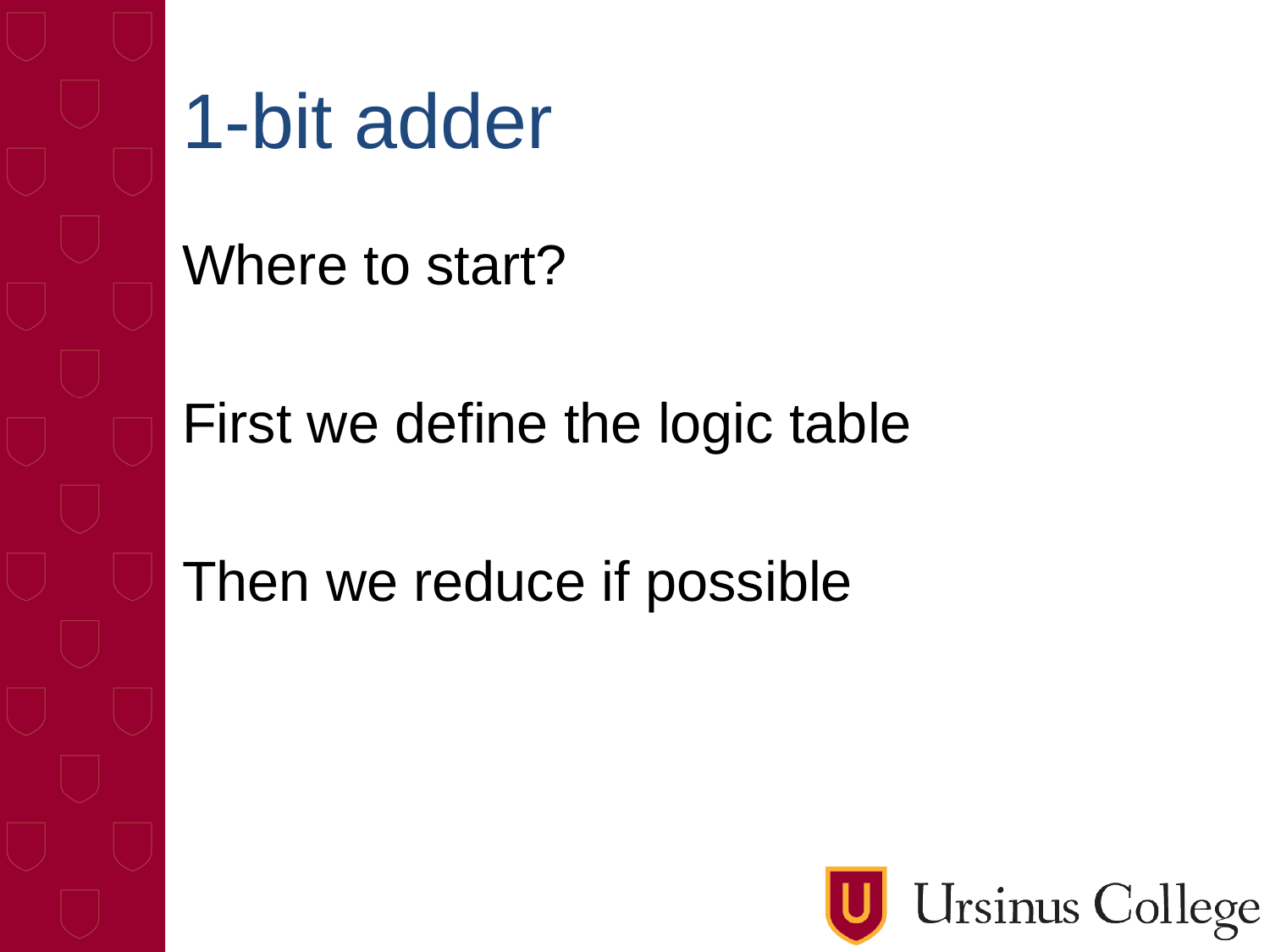

# 1-bit adder
Where to start?

First we define the logic table

Then we reduce if possible